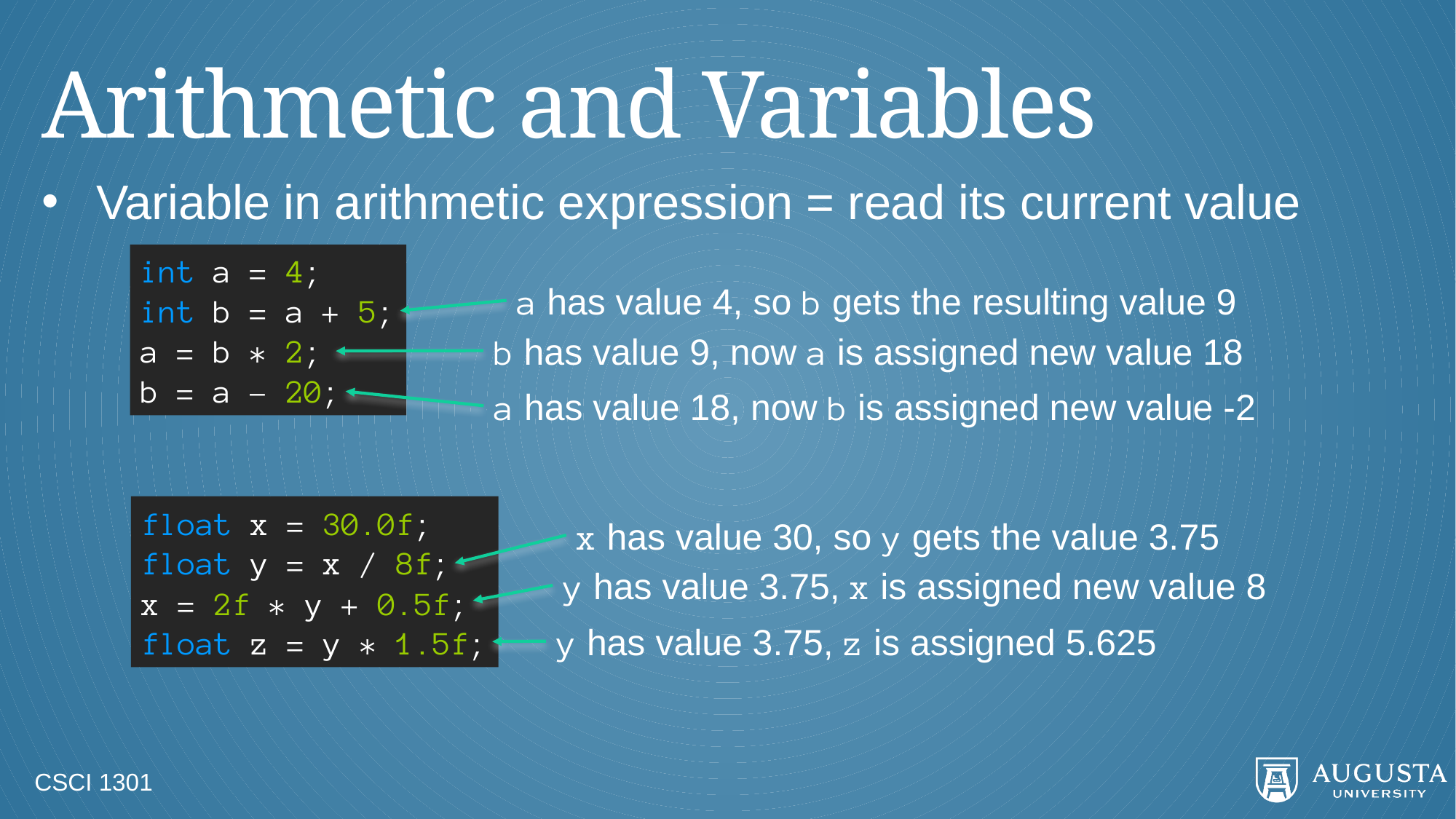

# Arithmetic and Variables
Variable in arithmetic expression = read its current value

int a = 4;
int b = a + 5;
a = b * 2;
b = a – 20;
a has value 4, so b gets the resulting value 9
b has value 9, now a is assigned new value 18
a has value 18, now b is assigned new value -2
float x = 30.0f;
float y = x / 8f;
x = 2f * y + 0.5f;
float z = y * 1.5f;
x has value 30, so y gets the value 3.75
y has value 3.75, x is assigned new value 8
y has value 3.75, z is assigned 5.625
CSCI 1301